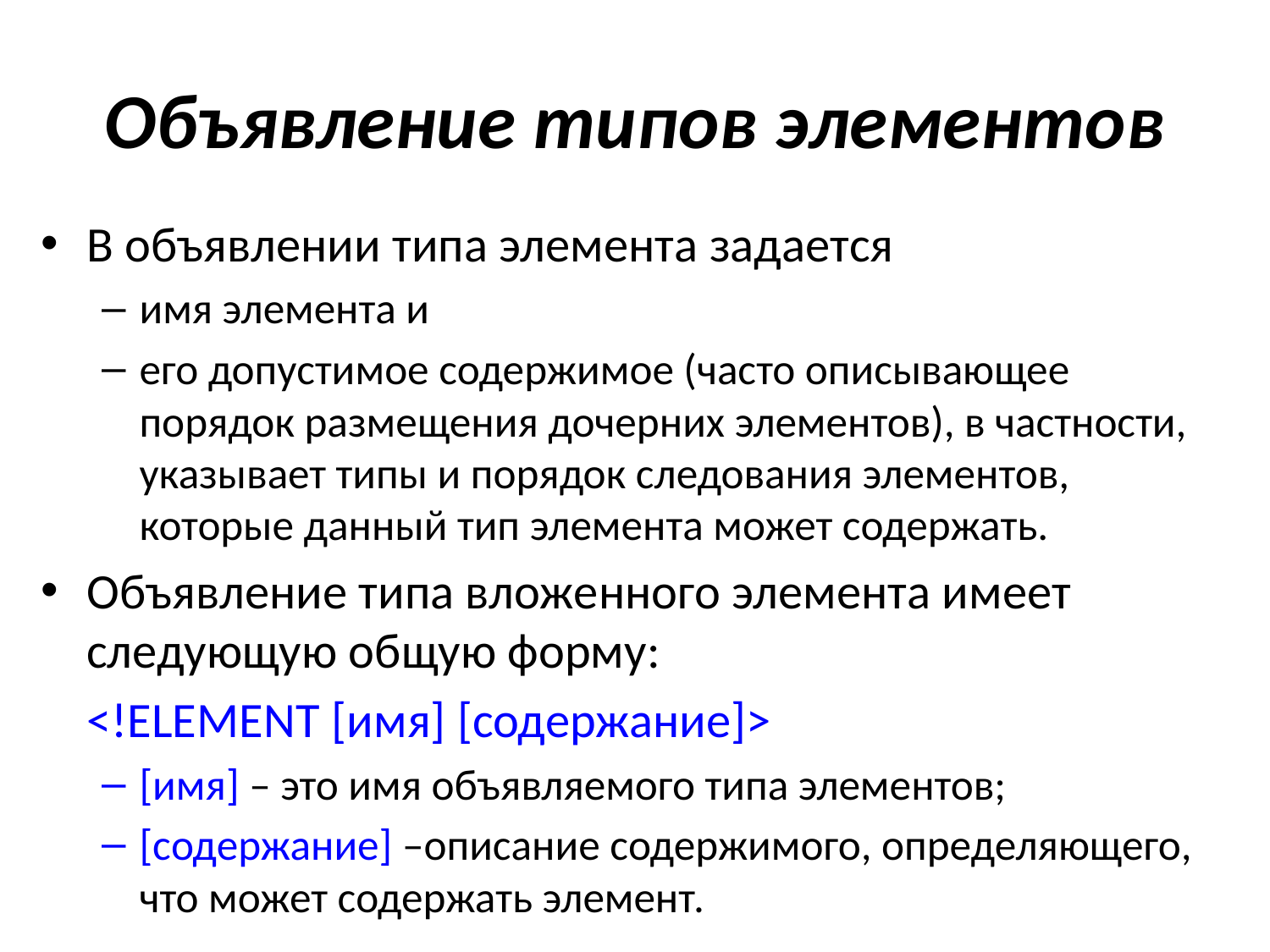

# Объявление типов элементов
В объявлении типа элемента задается
имя элемента и
его допустимое содержимое (часто описывающее порядок размещения дочерних элементов), в частности, указывает типы и порядок следования элементов, которые данный тип элемента может содержать.
Объявление типа вложенного элемента имеет следующую общую форму:
	<!ELEMENT [имя] [содержание]>
[имя] – это имя объявляемого типа элементов;
[содержание] –описание содержимого, определяющего, что может содержать элемент.